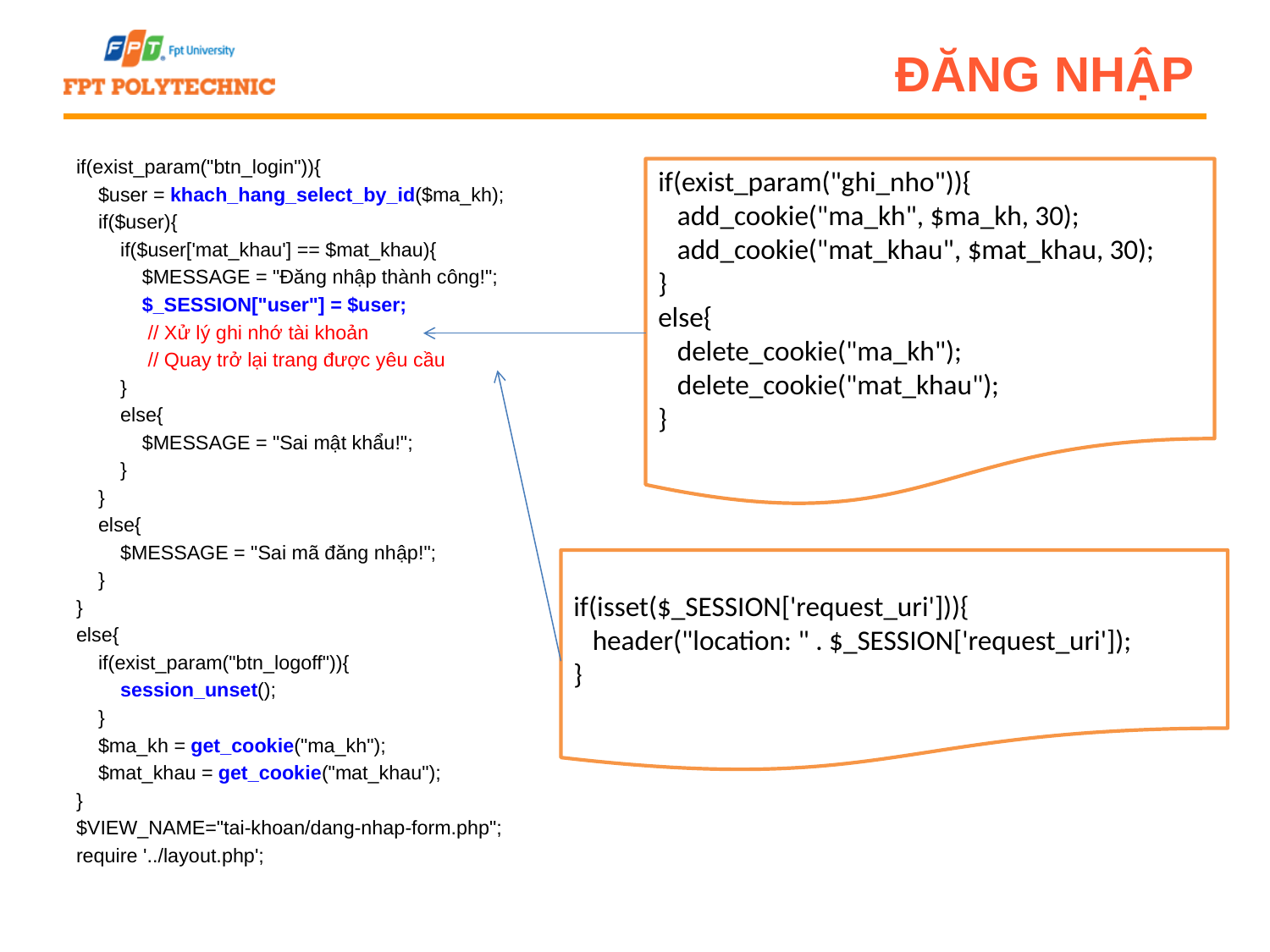

# Đăng nhập
if(exist_param("btn_login")){
    $user = khach_hang_select_by_id($ma_kh);
    if($user){
        if($user['mat_khau'] == $mat_khau){
            $MESSAGE = "Đăng nhập thành công!";
            $_SESSION["user"] = $user;
             // Xử lý ghi nhớ tài khoản
             // Quay trở lại trang được yêu cầu
        }
        else{
            $MESSAGE = "Sai mật khẩu!";
        }
    }
    else{
        $MESSAGE = "Sai mã đăng nhập!";
    }
}
else{
    if(exist_param("btn_logoff")){
        session_unset();
    }
    $ma_kh = get_cookie("ma_kh");
    $mat_khau = get_cookie("mat_khau");
}
$VIEW_NAME="tai-khoan/dang-nhap-form.php";
require '../layout.php';
if(exist_param("ghi_nho")){
   add_cookie("ma_kh", $ma_kh, 30);
   add_cookie("mat_khau", $mat_khau, 30);
}
else{
   delete_cookie("ma_kh");
   delete_cookie("mat_khau");
}
if(isset($_SESSION['request_uri'])){
   header("location: " . $_SESSION['request_uri']);
}